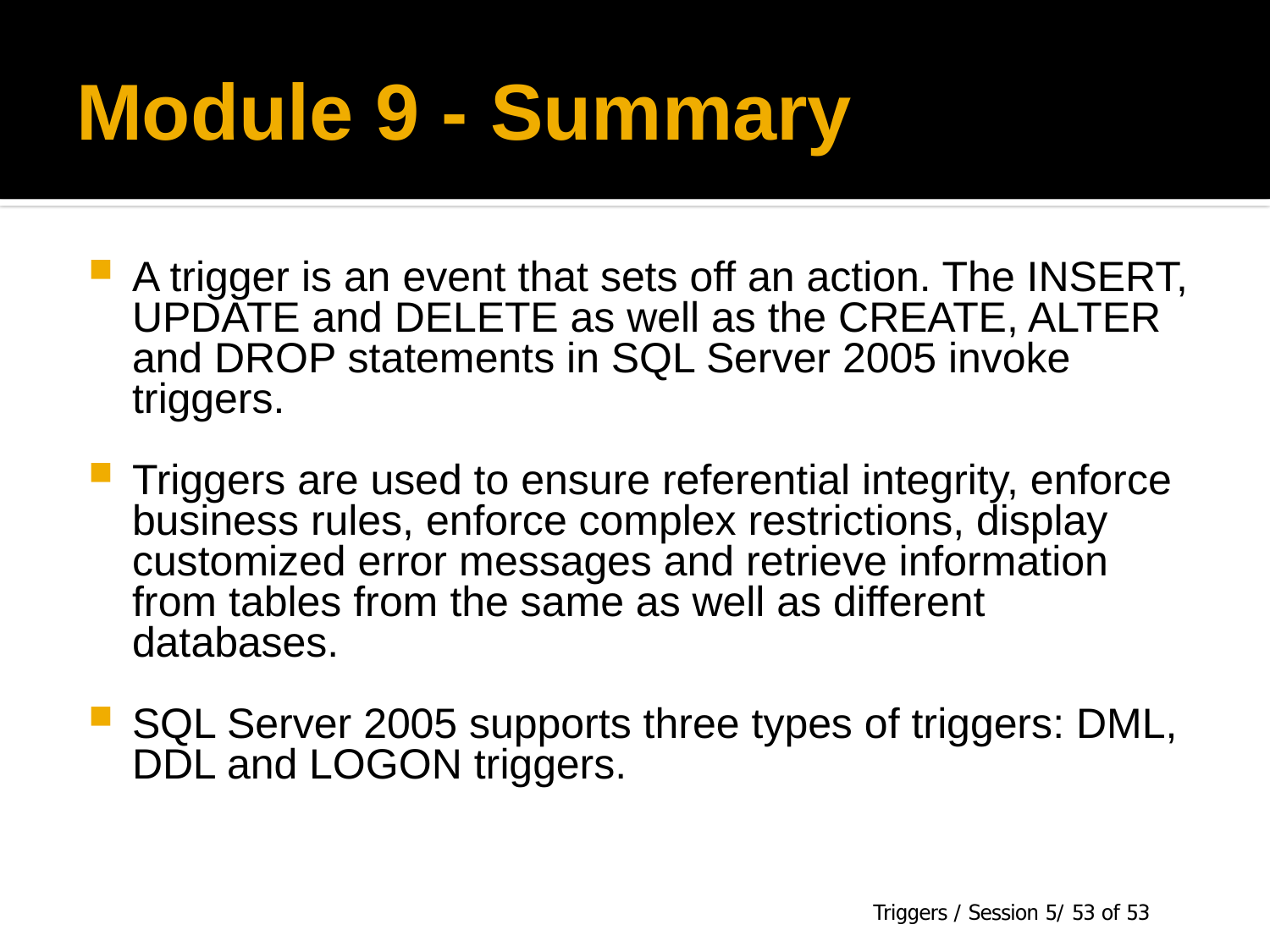

# Module 9 - Summary
A trigger is an event that sets off an action. The INSERT, UPDATE and DELETE as well as the CREATE, ALTER and DROP statements in SQL Server 2005 invoke triggers.

Triggers are used to ensure referential integrity, enforce business rules, enforce complex restrictions, display customized error messages and retrieve information from tables from the same as well as different databases.

SQL Server 2005 supports three types of triggers: DML, DDL and LOGON triggers.